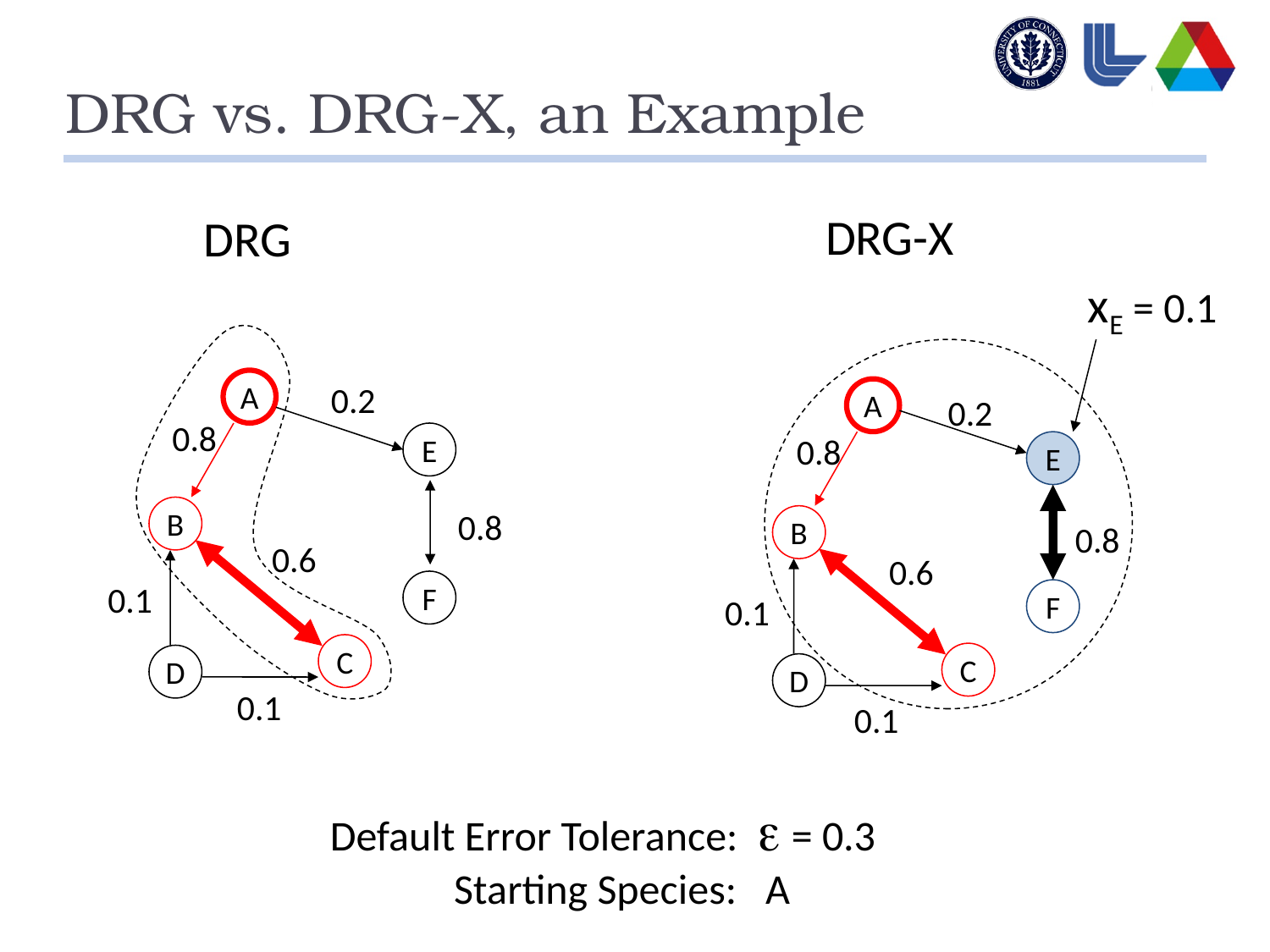

you can specify an x-value for important species to retain the species and reaction pathways of interest
Left DRG
Right DRGX
red indicates non-trivial species dependences, black indicates  trivial species dependencies
We are using a default error….of..
A is the starting species, from A you can reach B and C in DRG, therefore D E and F will be eliminated in DRG

what if  we are interesting in retaining species E and the associated reaction pathways? in that case we can specify an X value for E, for example make Xe=0.1

by specifing 0.1 e will be retained in the skeletal mechanism, also the species strongly coupled with E will be retained, as a result the DRGX derived mechanism will have A B C E & F, but D will still be unimportant

Transition:
There is actually 2 options for integrating the x values in DRGX processing (1) pre processing and (2) post processing

DRG vs. DRG-X, an Example
DRG-X
DRG
xE = 0.1

A

E

B

F
C
D

0.2
A

E
B

F
C
D

0.2

0.8

0.8

0.8
0.8
0.6
0.6
0.1
0.1
0.1
0.1
Default Error Tolerance:  ε = 0.3
             Starting Species:   A